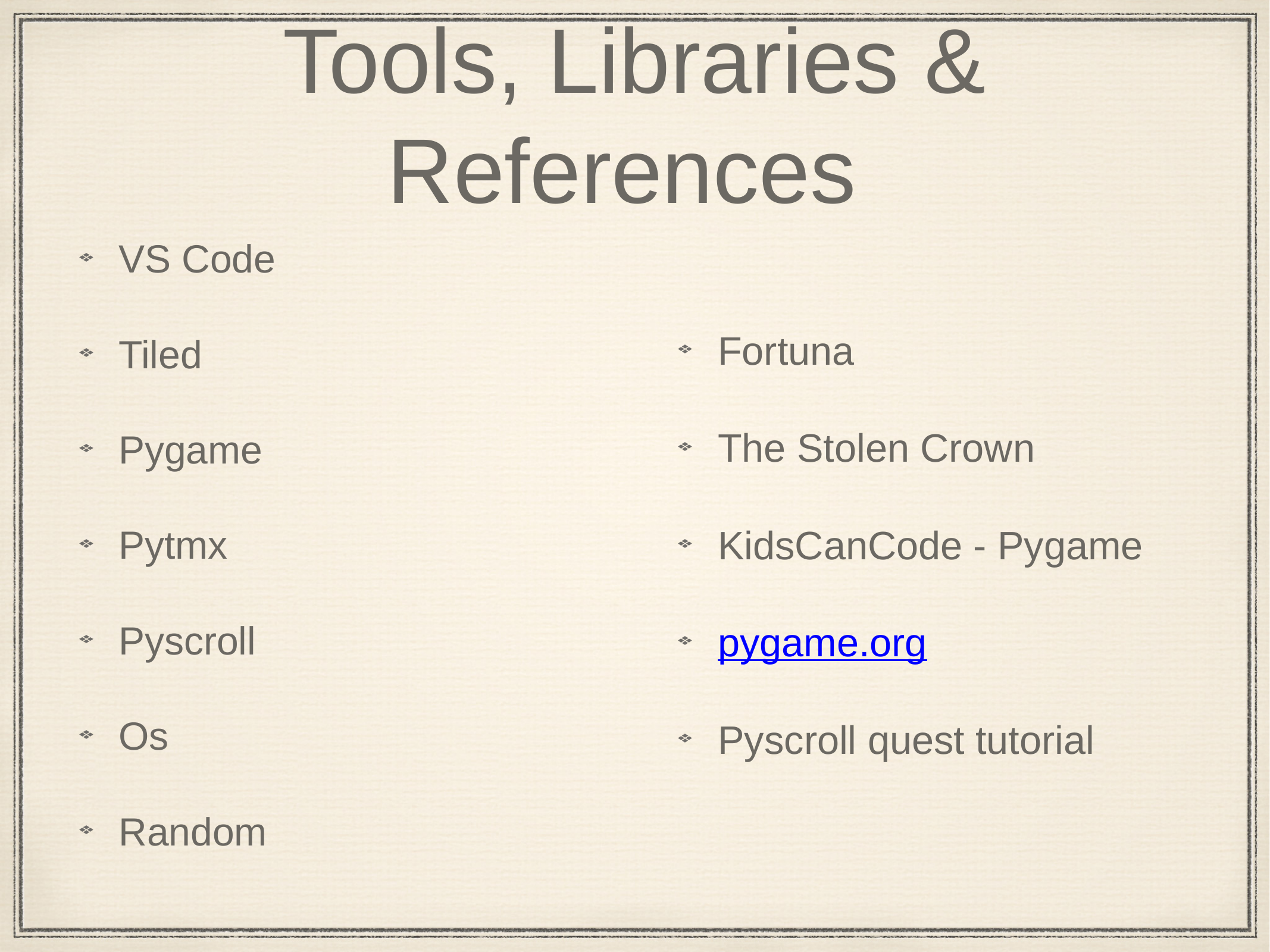

# Tools, Libraries & References
VS Code
Tiled
Pygame
Pytmx
Pyscroll
Os
Random
Fortuna
The Stolen Crown
KidsCanCode - Pygame
pygame.org
Pyscroll quest tutorial